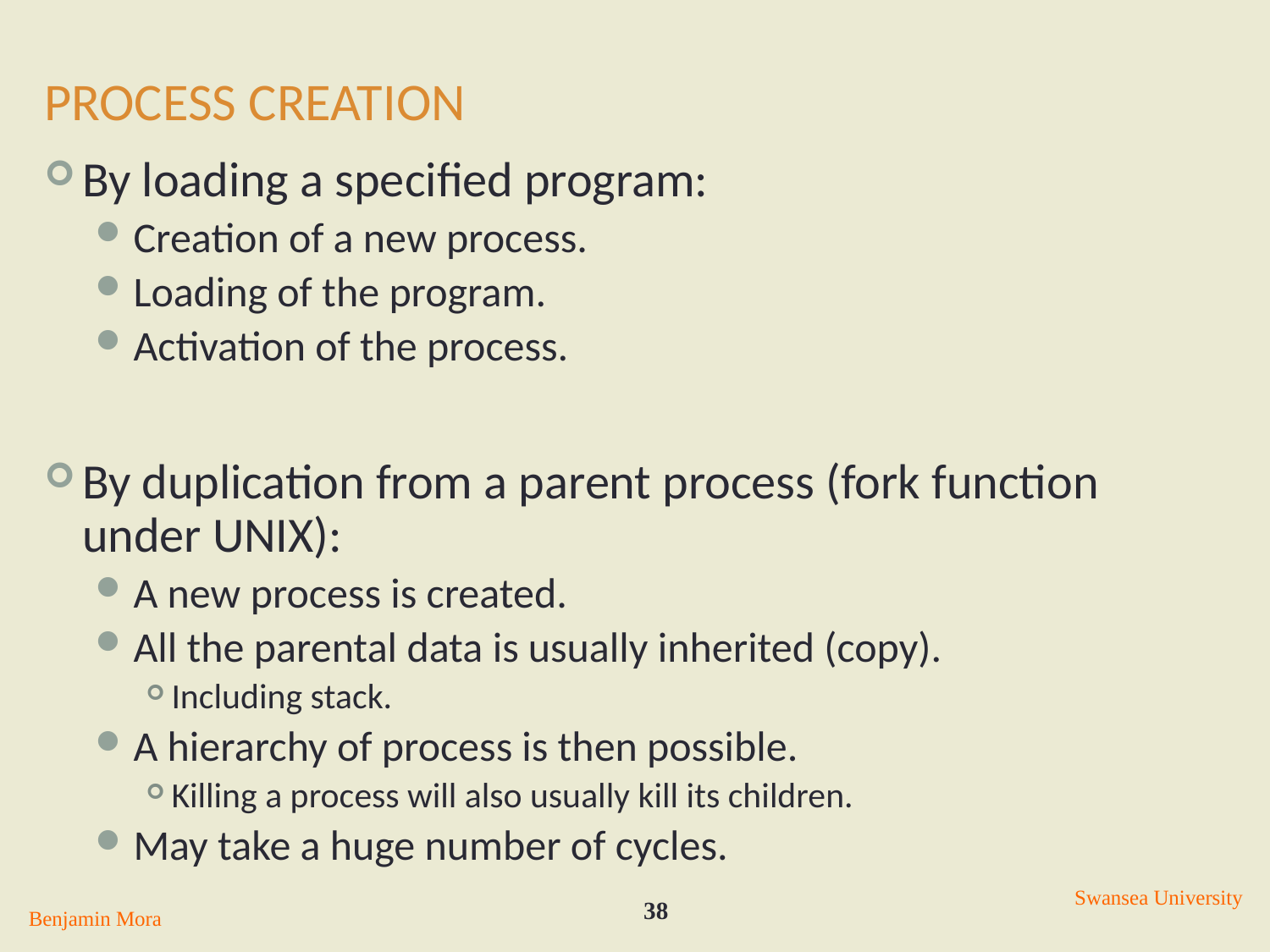

# Process Creation
By loading a specified program:
Creation of a new process.
Loading of the program.
Activation of the process.

By duplication from a parent process (fork function under UNIX):
A new process is created.
All the parental data is usually inherited (copy).
Including stack.
A hierarchy of process is then possible.
Killing a process will also usually kill its children.
May take a huge number of cycles.
Swansea University
38
Benjamin Mora